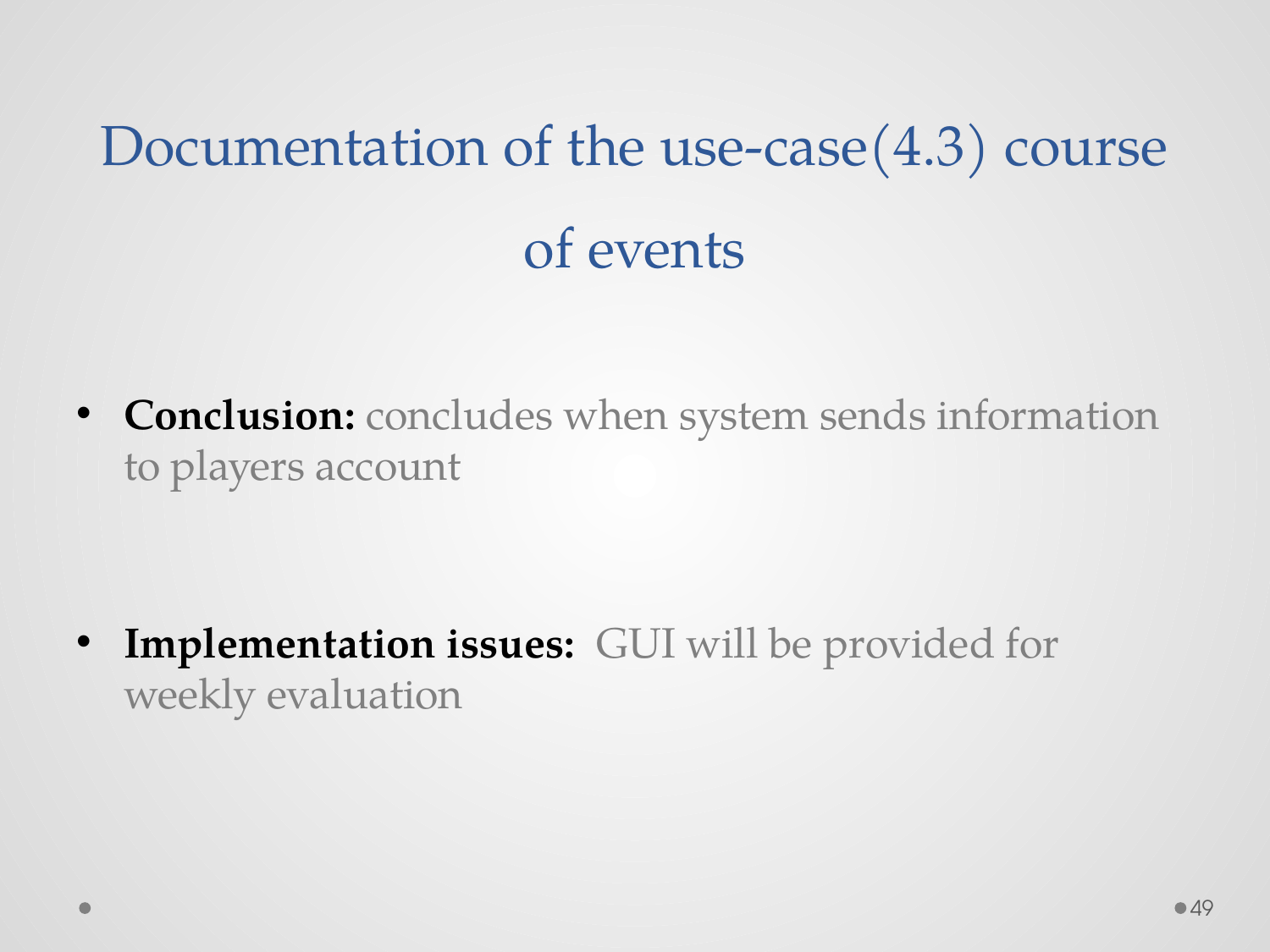

# Documentation of the use-case(4.3) course of events
Conclusion: concludes when system sends information to players account

Implementation issues:  GUI will be provided for weekly evaluation
49